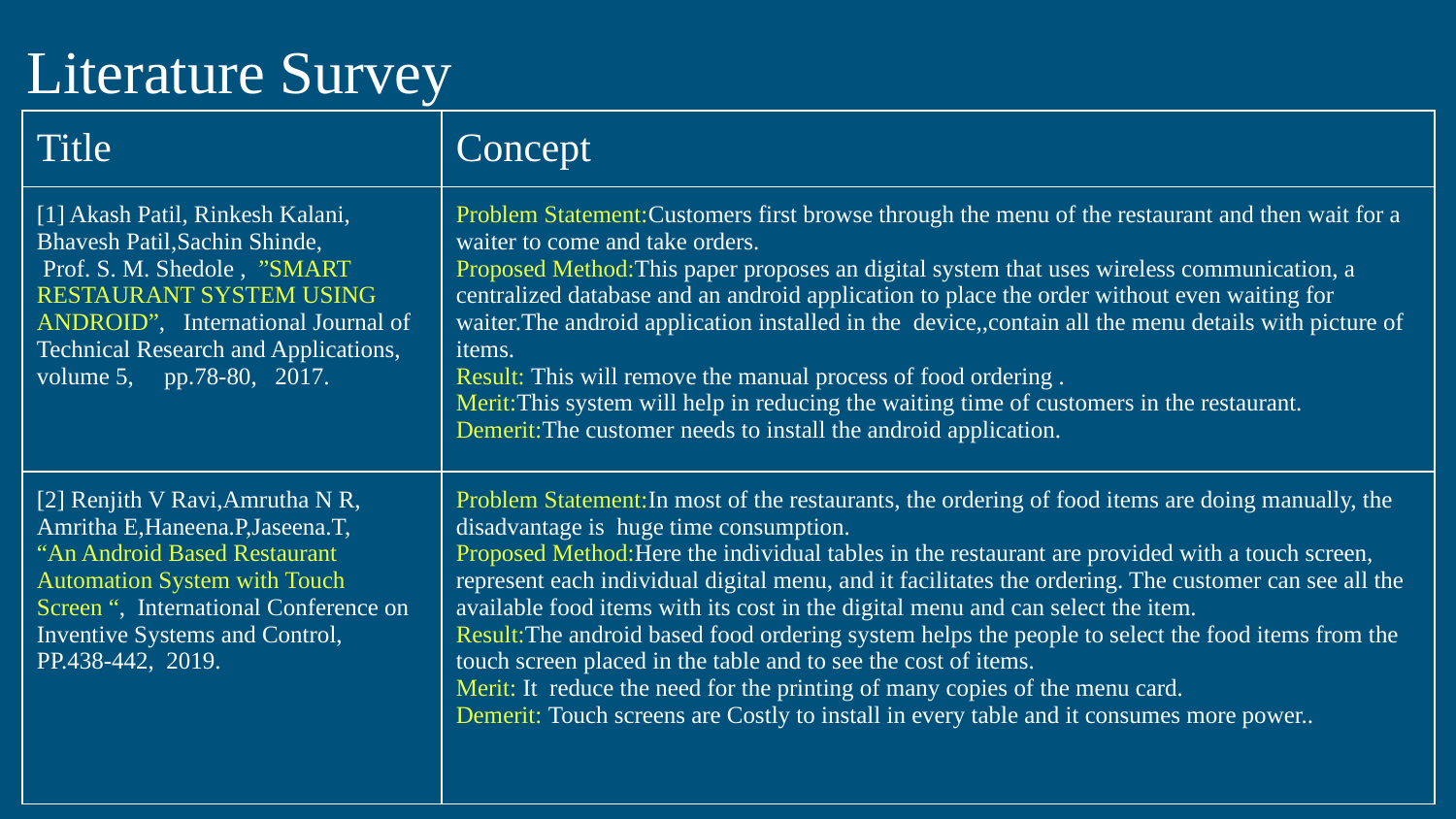

# Literature Survey
| Title | Concept |
| --- | --- |
| [1] Akash Patil, Rinkesh Kalani, Bhavesh Patil,Sachin Shinde, Prof. S. M. Shedole , ”SMART RESTAURANT SYSTEM USING ANDROID”, International Journal of Technical Research and Applications, volume 5, pp.78-80, 2017. | Problem Statement:Customers first browse through the menu of the restaurant and then wait for a waiter to come and take orders. Proposed Method:This paper proposes an digital system that uses wireless communication, a centralized database and an android application to place the order without even waiting for waiter.The android application installed in the device,,contain all the menu details with picture of items. Result: This will remove the manual process of food ordering . Merit:This system will help in reducing the waiting time of customers in the restaurant. Demerit:The customer needs to install the android application. |
| [2] Renjith V Ravi,Amrutha N R, Amritha E,Haneena.P,Jaseena.T, “An Android Based Restaurant Automation System with Touch Screen “, International Conference on Inventive Systems and Control, PP.438-442, 2019. | Problem Statement:In most of the restaurants, the ordering of food items are doing manually, the disadvantage is huge time consumption. Proposed Method:Here the individual tables in the restaurant are provided with a touch screen, represent each individual digital menu, and it facilitates the ordering. The customer can see all the available food items with its cost in the digital menu and can select the item. Result:The android based food ordering system helps the people to select the food items from the touch screen placed in the table and to see the cost of items. Merit: It reduce the need for the printing of many copies of the menu card. Demerit: Touch screens are Costly to install in every table and it consumes more power.. |